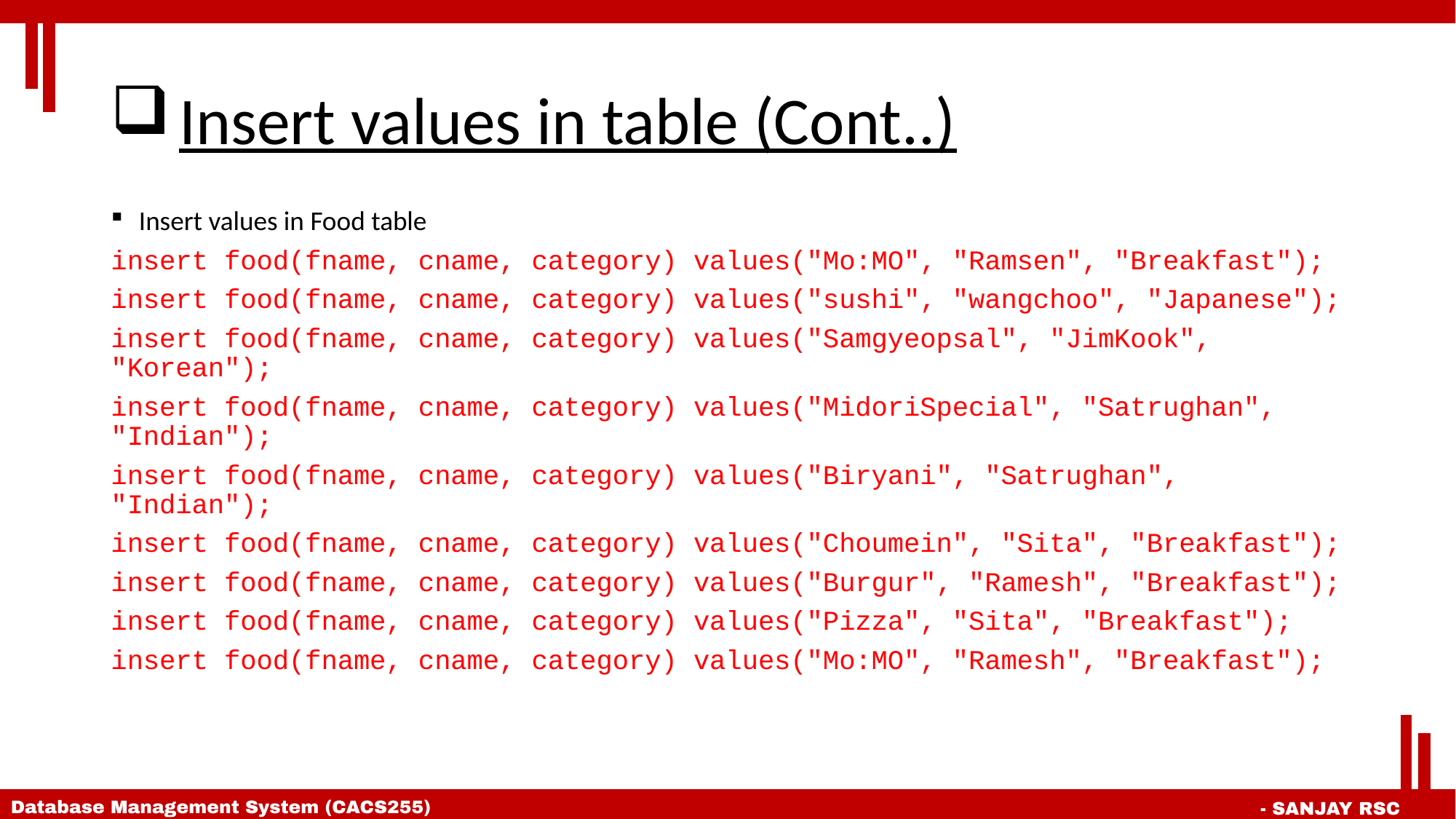

# Insert values in table (Cont..)
Insert values in Food table
insert food(fname, cname, category) values("Mo:MO", "Ramsen", "Breakfast");
insert food(fname, cname, category) values("sushi", "wangchoo", "Japanese");
insert food(fname, cname, category) values("Samgyeopsal", "JimKook", "Korean");
insert food(fname, cname, category) values("MidoriSpecial", "Satrughan", "Indian");
insert food(fname, cname, category) values("Biryani", "Satrughan", "Indian");
insert food(fname, cname, category) values("Choumein", "Sita", "Breakfast");
insert food(fname, cname, category) values("Burgur", "Ramesh", "Breakfast");
insert food(fname, cname, category) values("Pizza", "Sita", "Breakfast");
insert food(fname, cname, category) values("Mo:MO", "Ramesh", "Breakfast");